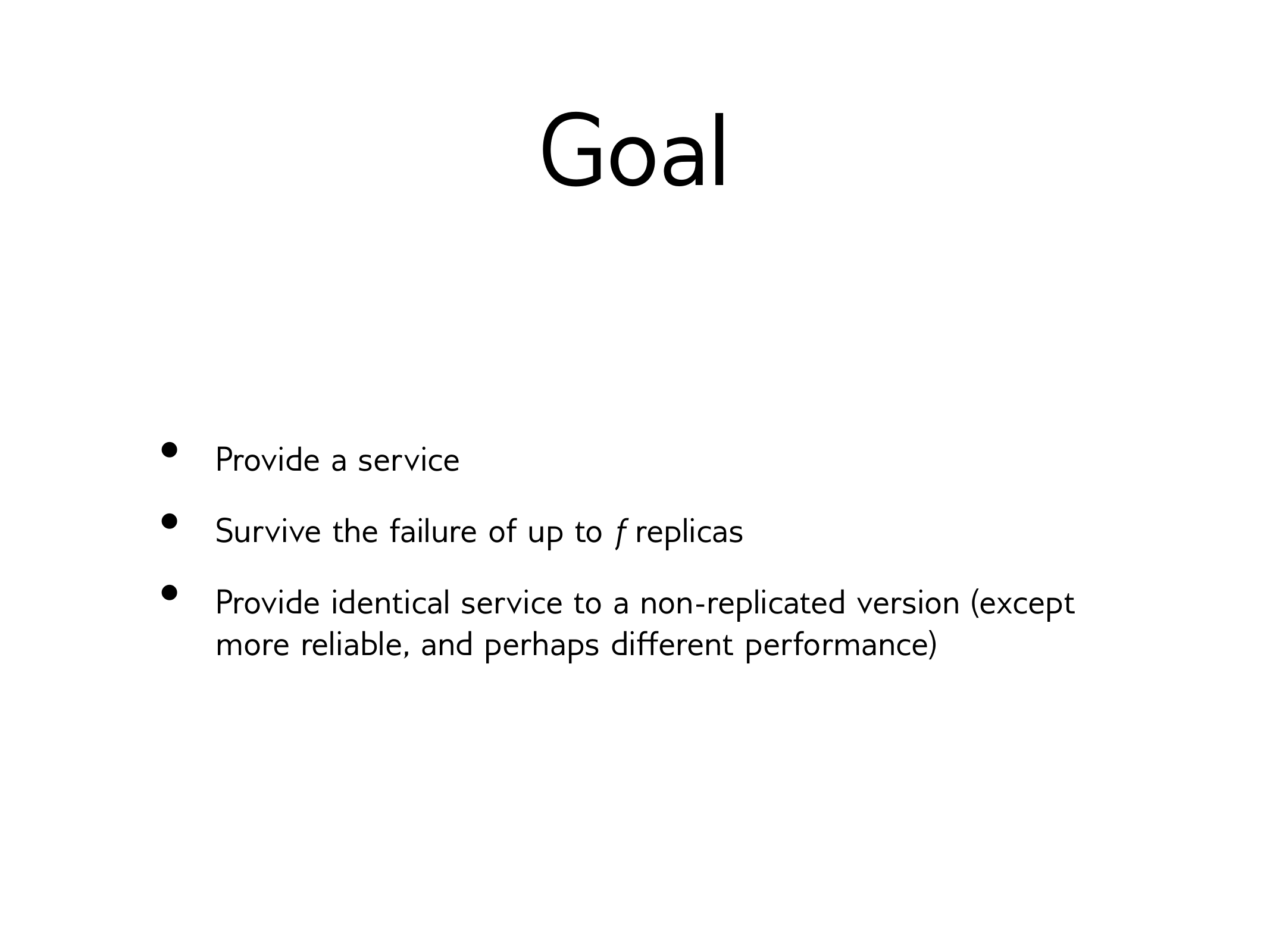

# Goal
Provide a service
Survive the failure of up to f replicas
Provide identical service to a non-replicated version (except more reliable, and perhaps different performance)